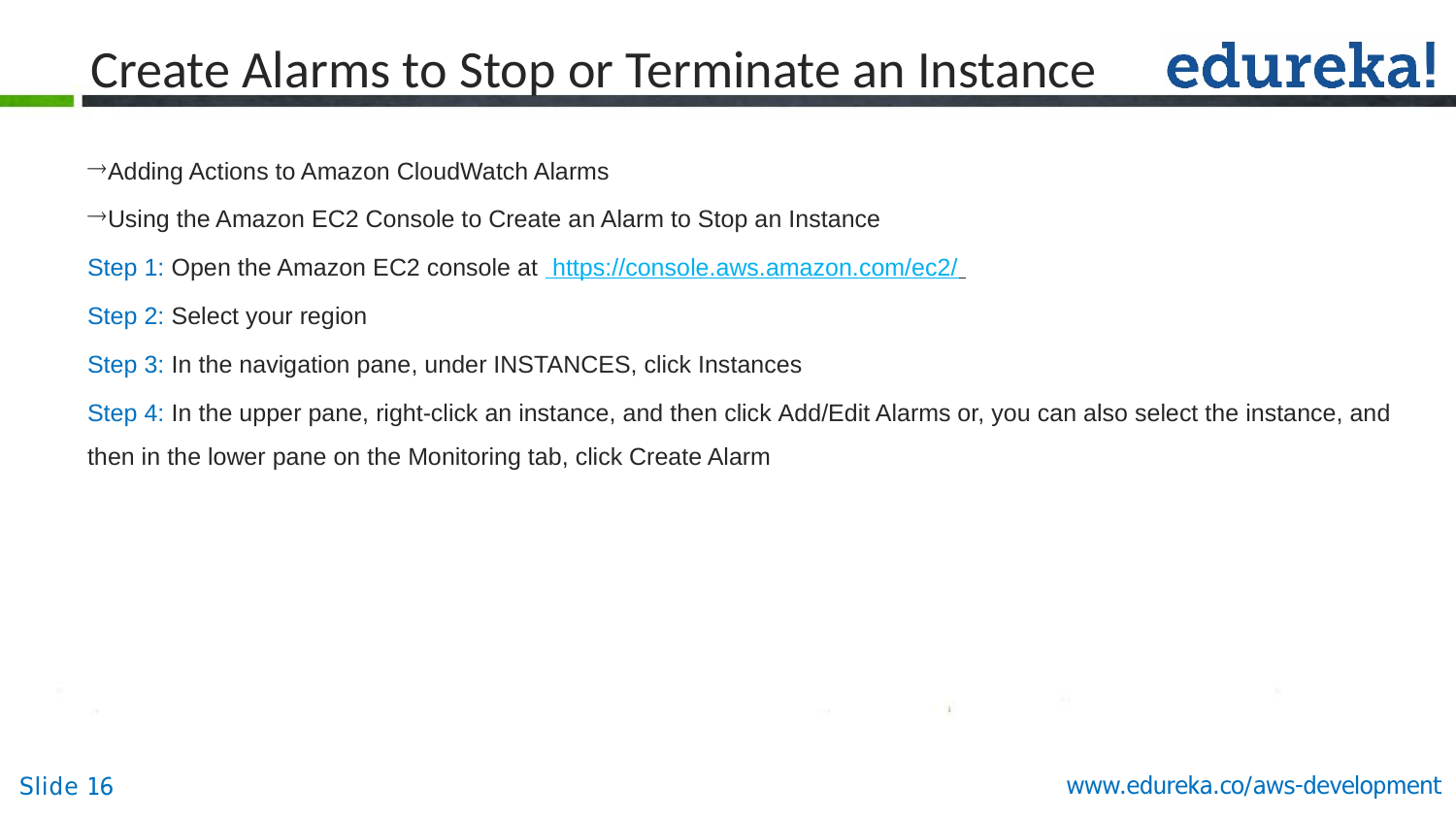

# Create Alarms to Stop or Terminate an Instance
Adding Actions to Amazon CloudWatch Alarms
Using the Amazon EC2 Console to Create an Alarm to Stop an Instance
Step 1: Open the Amazon EC2 console at  https://console.aws.amazon.com/ec2/
Step 2: Select your region
Step 3: In the navigation pane, under INSTANCES, click Instances
Step 4: In the upper pane, right-click an instance, and then click Add/Edit Alarms or, you can also select the instance, and then in the lower pane on the Monitoring tab, click Create Alarm